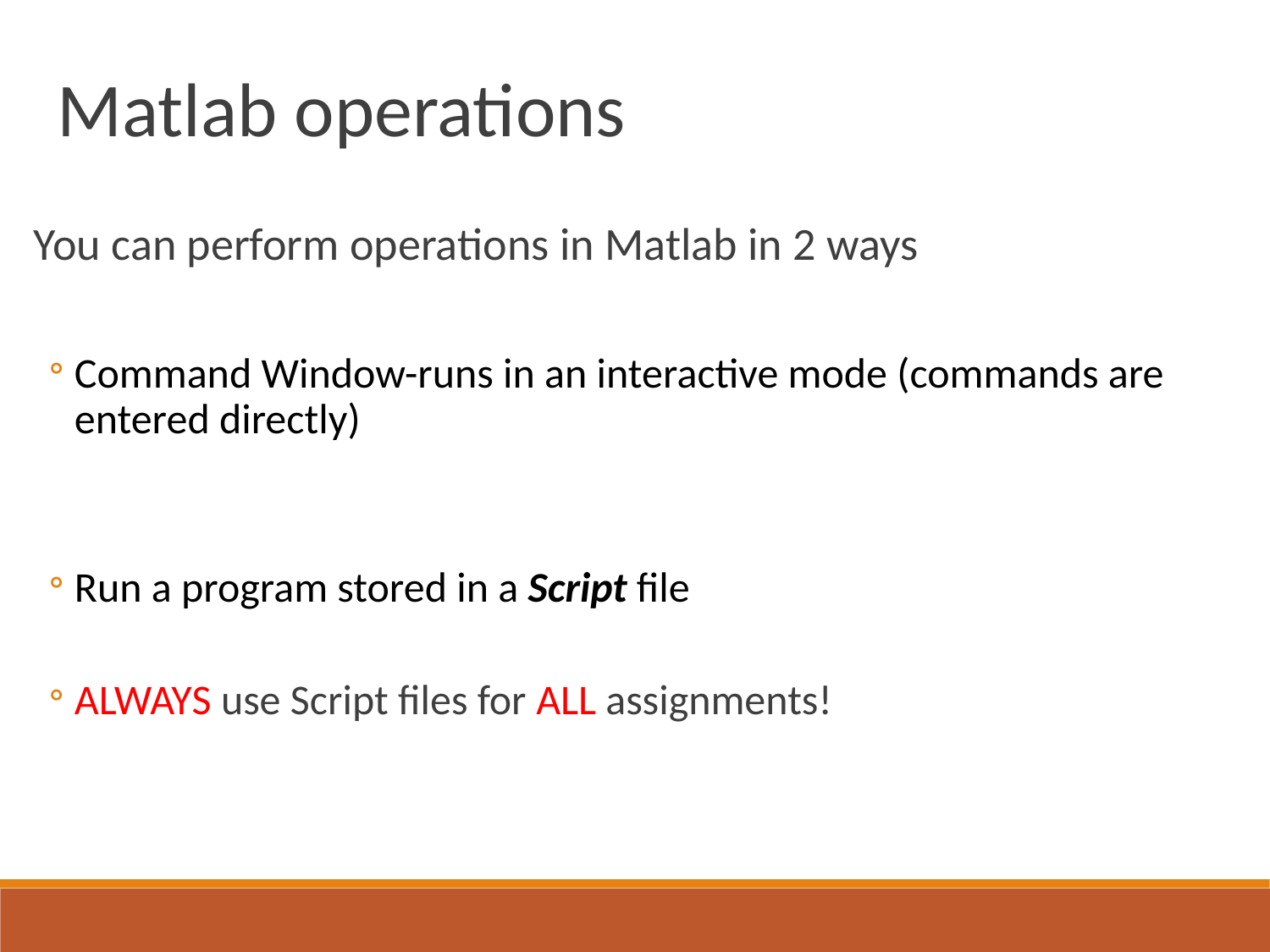

Matlab operations
You can perform operations in Matlab in 2 ways

Command Window-runs in an interactive mode (commands are entered directly)

Run a program stored in a Script file

ALWAYS use Script files for ALL assignments!